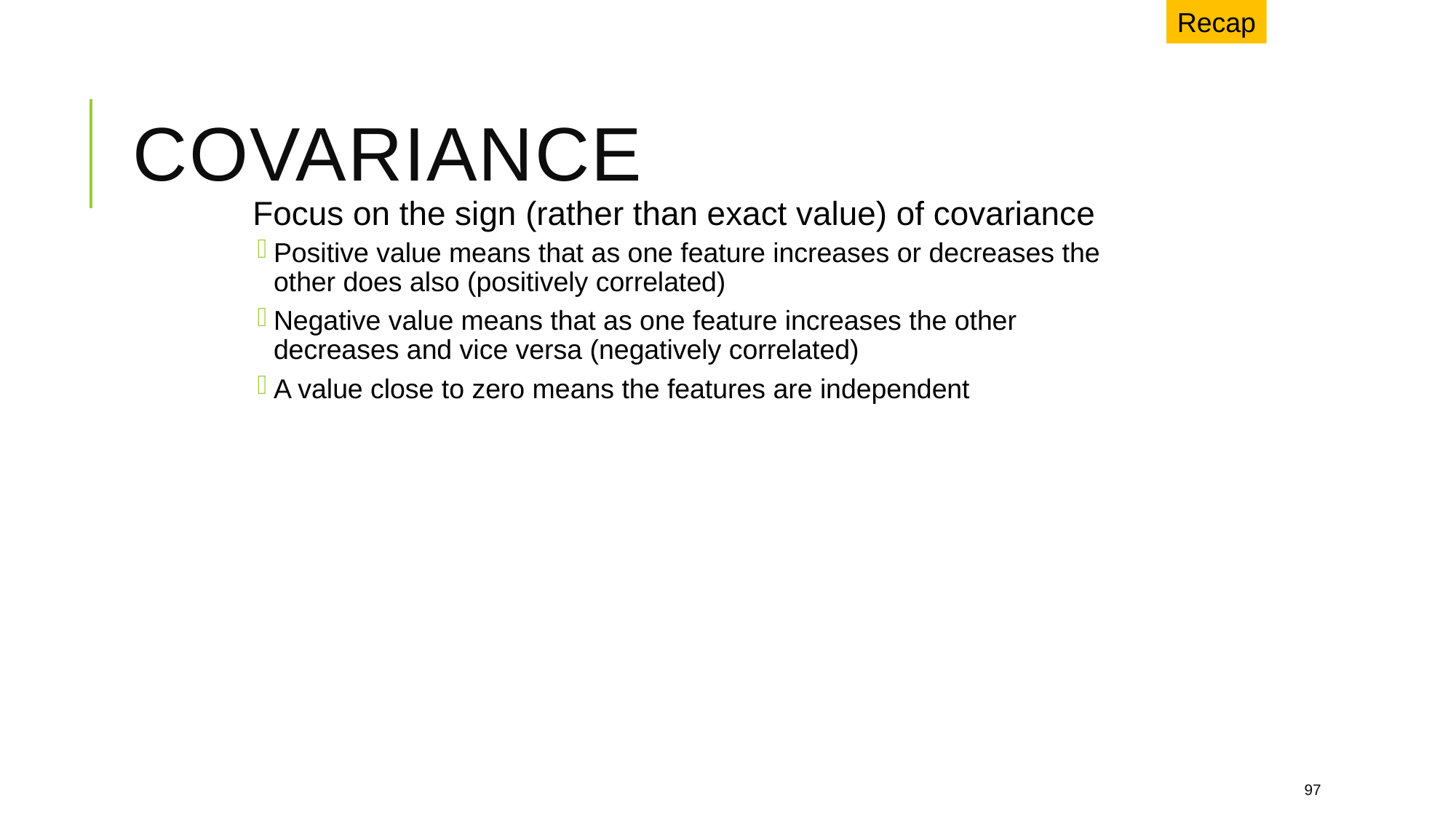

Recap
# Covariance
Focus on the sign (rather than exact value) of covariance
Positive value means that as one feature increases or decreases the other does also (positively correlated)
Negative value means that as one feature increases the other decreases and vice versa (negatively correlated)
A value close to zero means the features are independent

97